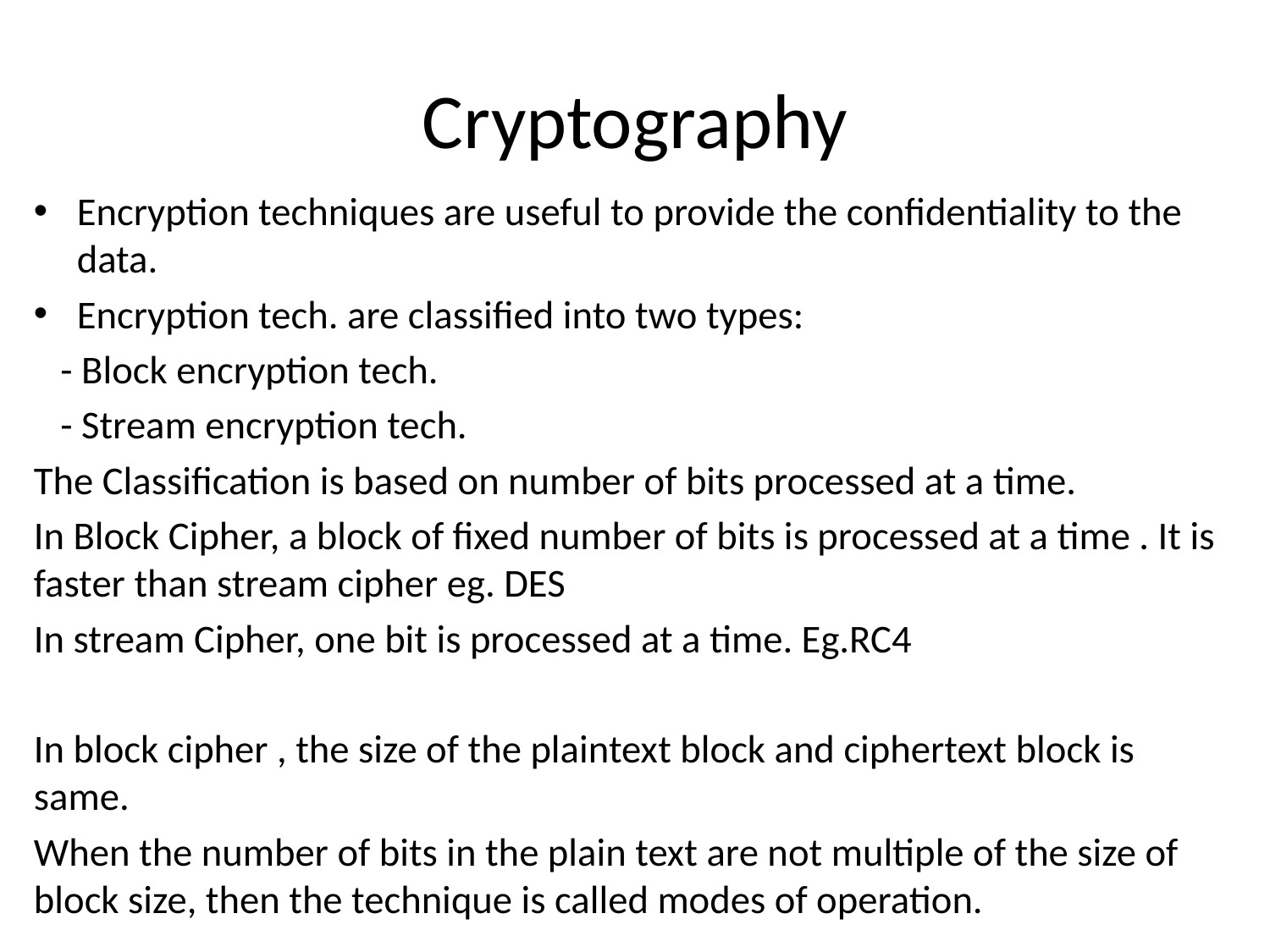

# Cryptography
Encryption techniques are useful to provide the confidentiality to the data.
Encryption tech. are classified into two types:
   - Block encryption tech.
   - Stream encryption tech.
The Classification is based on number of bits processed at a time.
In Block Cipher, a block of fixed number of bits is processed at a time . It is faster than stream cipher eg. DES
In stream Cipher, one bit is processed at a time. Eg.RC4

In block cipher , the size of the plaintext block and ciphertext block is same.
When the number of bits in the plain text are not multiple of the size of block size, then the technique is called modes of operation.